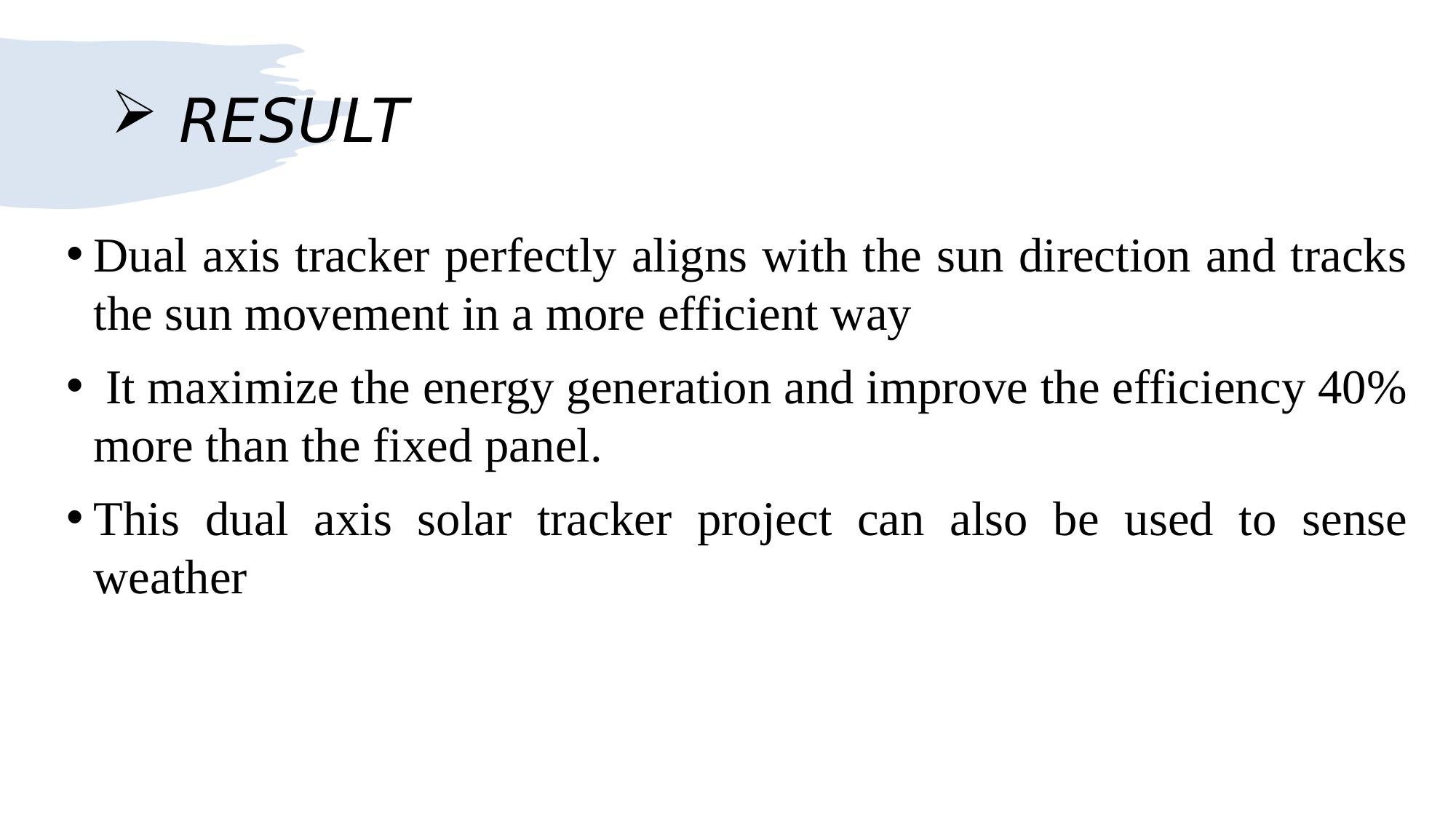

# RESULT
Dual axis tracker perfectly aligns with the sun direction and tracks the sun movement in a more efficient way
 It maximize the energy generation and improve the efficiency 40% more than the fixed panel.
This dual axis solar tracker project can also be used to sense weather